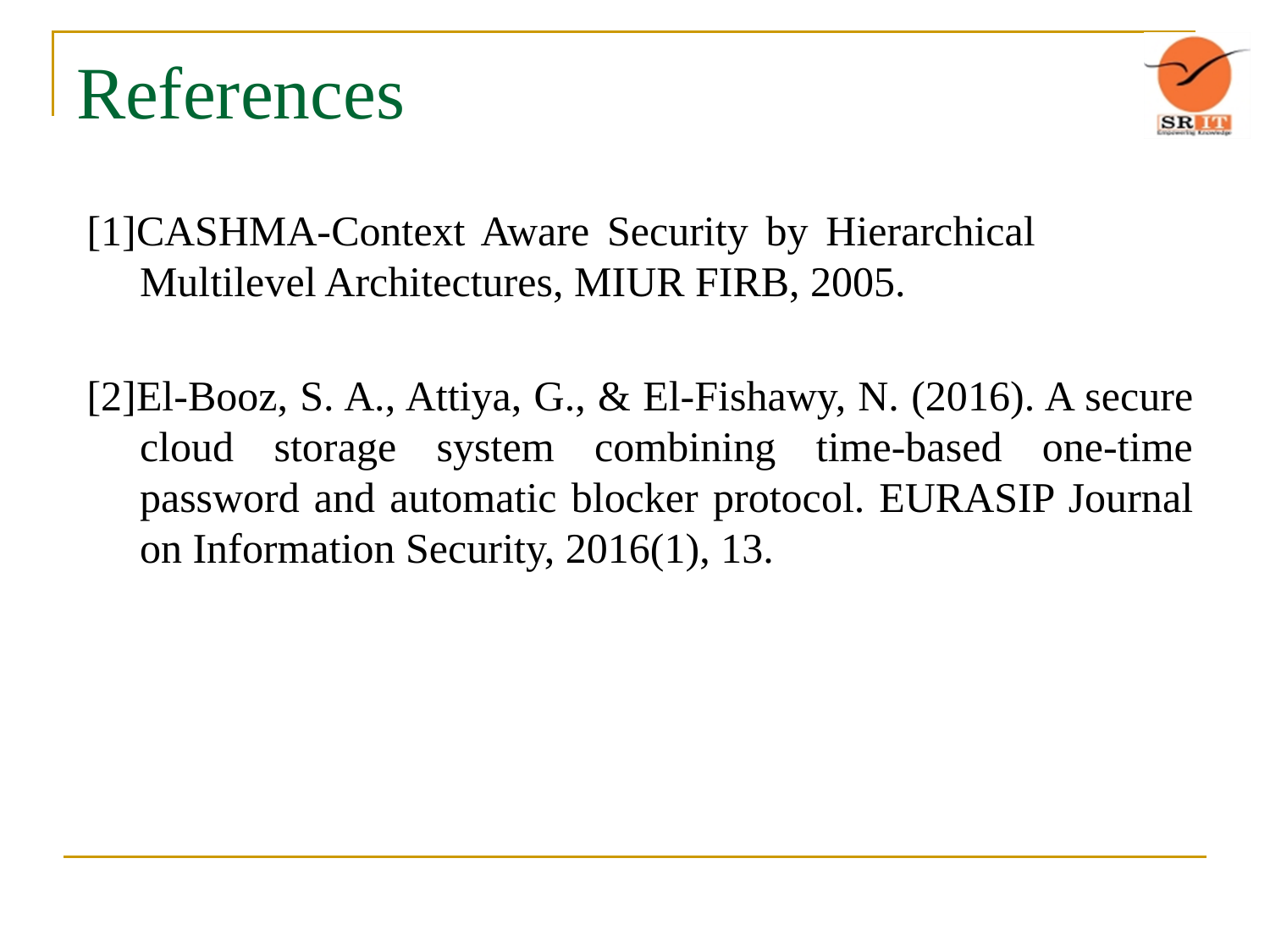

# References
[1]CASHMA-Context Aware Security by Hierarchical          Multilevel Architectures, MIUR FIRB, 2005.

[2]El-Booz, S. A., Attiya, G., & El-Fishawy, N. (2016). A secure cloud storage system combining time-based one-time password and automatic blocker protocol. EURASIP Journal on Information Security, 2016(1), 13.